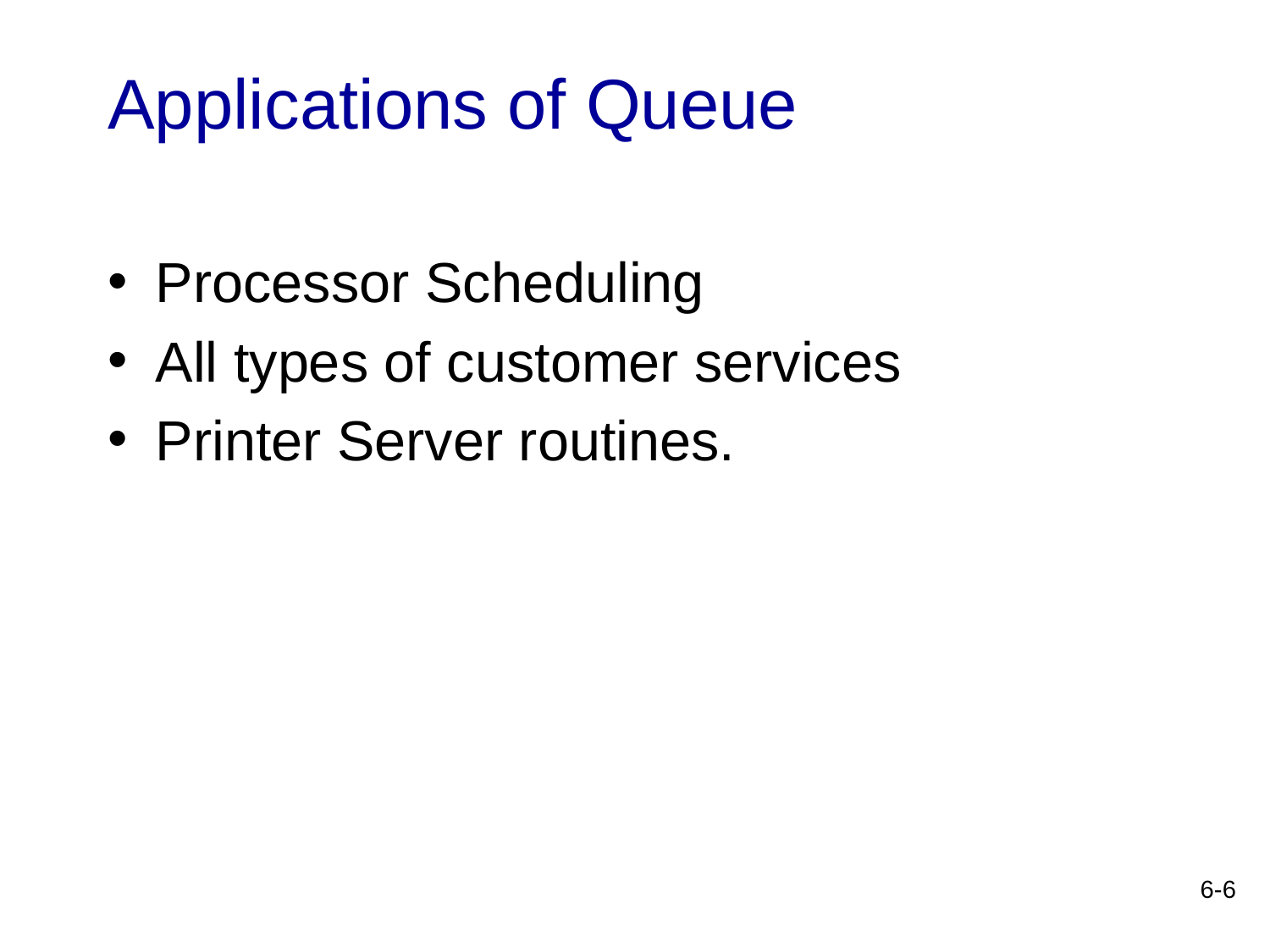

# Applications of Queue
Processor Scheduling
All types of customer services
Printer Server routines.

6-6